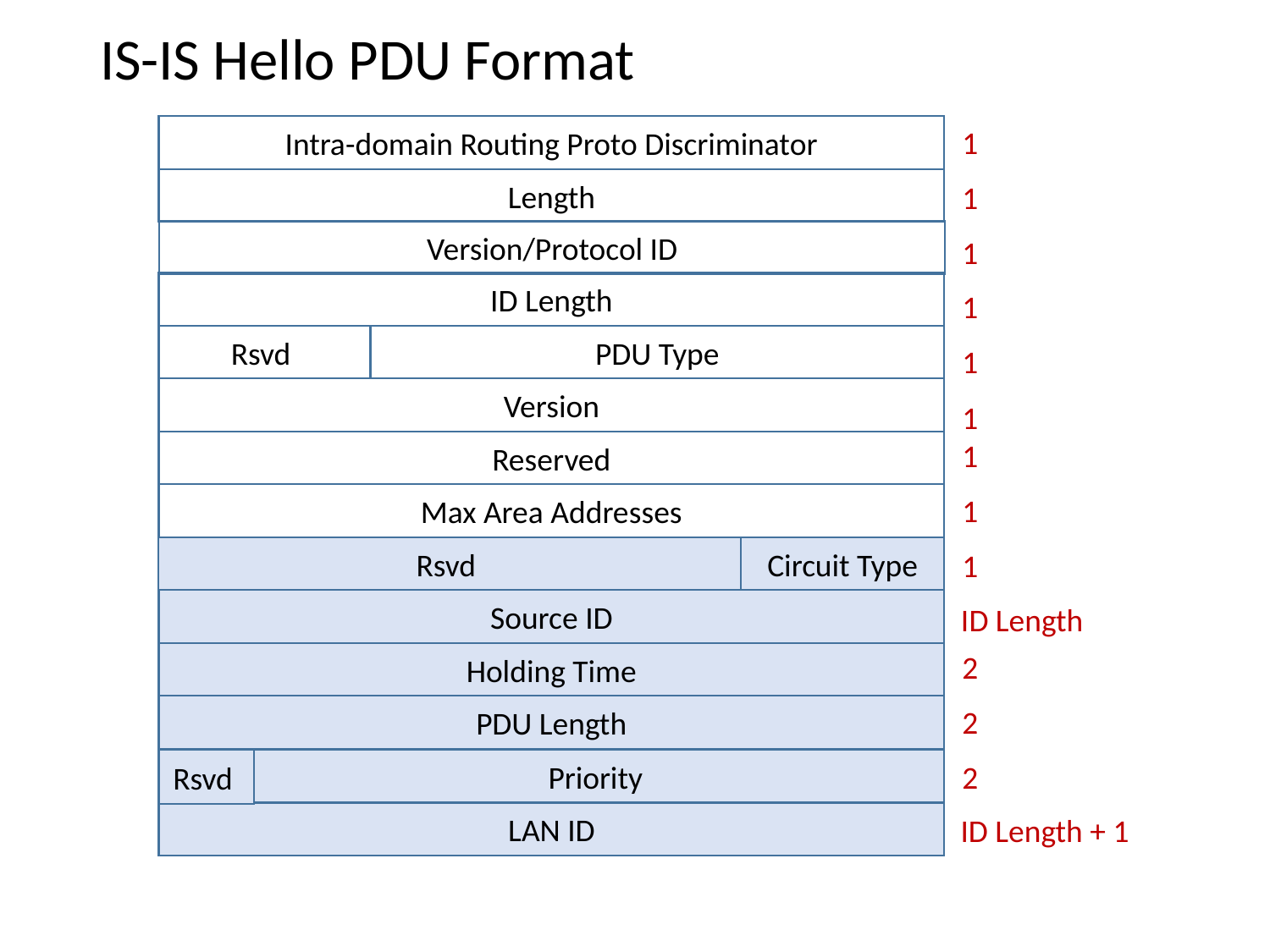

# IS-IS Hello PDU Format
Intra-domain Routing Proto Discriminator
1
Length
1
Version/Protocol ID
1
ID Length
1
Rsvd
PDU Type
1
Version
1
1
Reserved
1
Max Area Addresses
Rsvd
Circuit Type
1
Source ID
ID Length
2
Holding Time
PDU Length
2
Rsvd
Priority
2
LAN ID
ID Length + 1